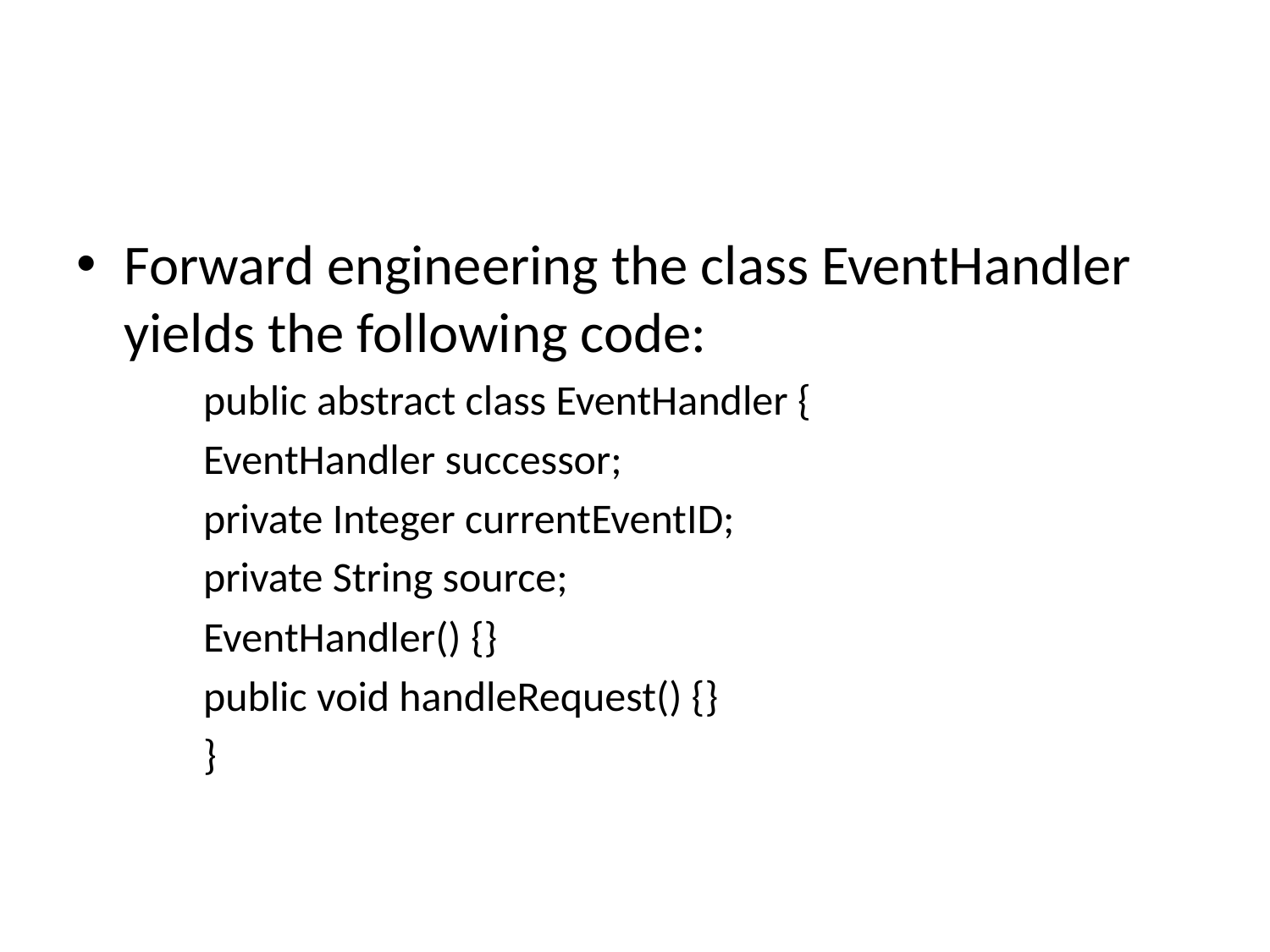

#
Forward engineering the class EventHandler yields the following code:
public abstract class EventHandler {
EventHandler successor;
private Integer currentEventID;
private String source;
EventHandler() {}
public void handleRequest() {}
}